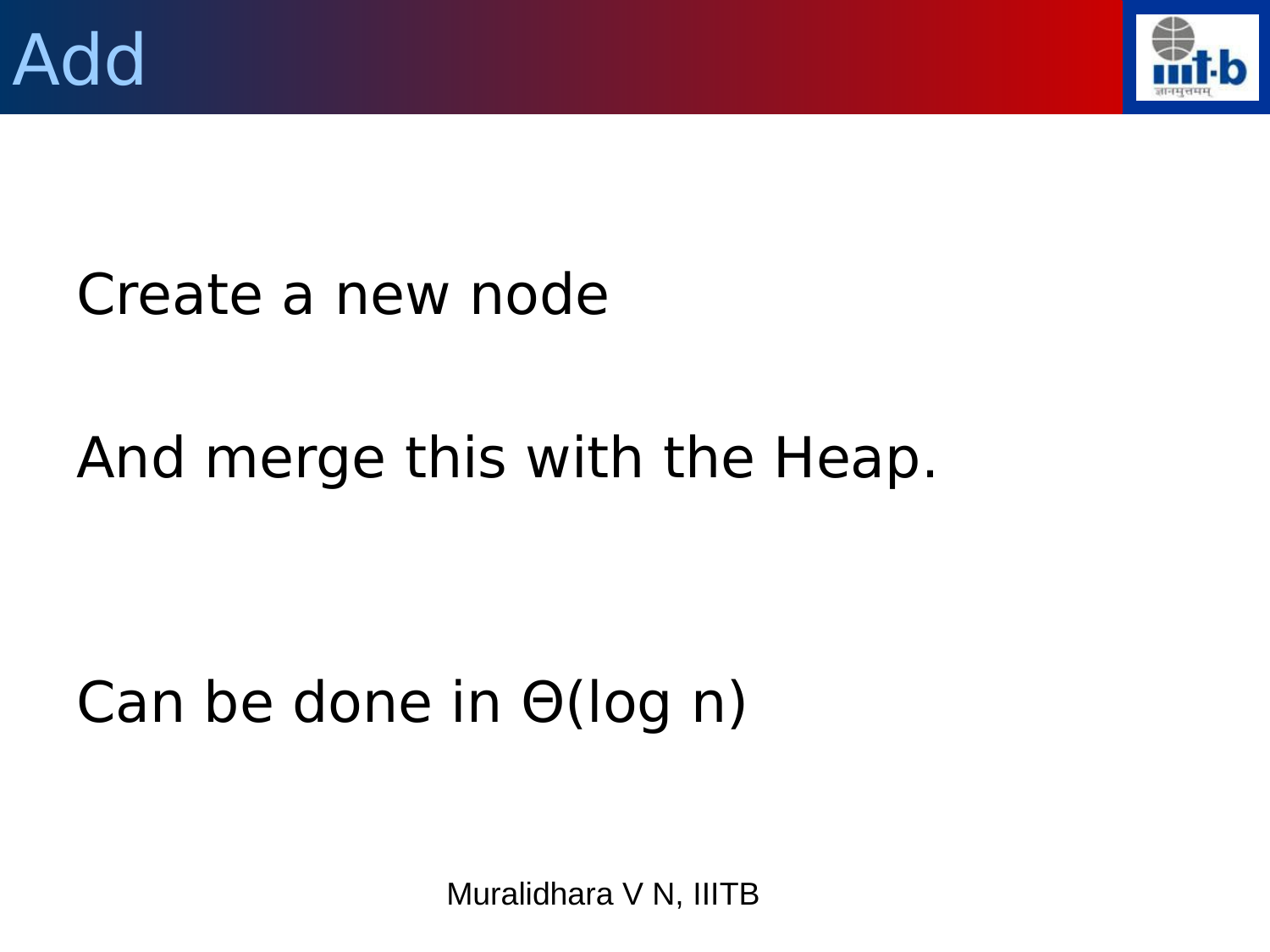

Add

Create a new node

And merge this with the Heap.

Can be done in Θ(log n)
Muralidhara V N, IIITB